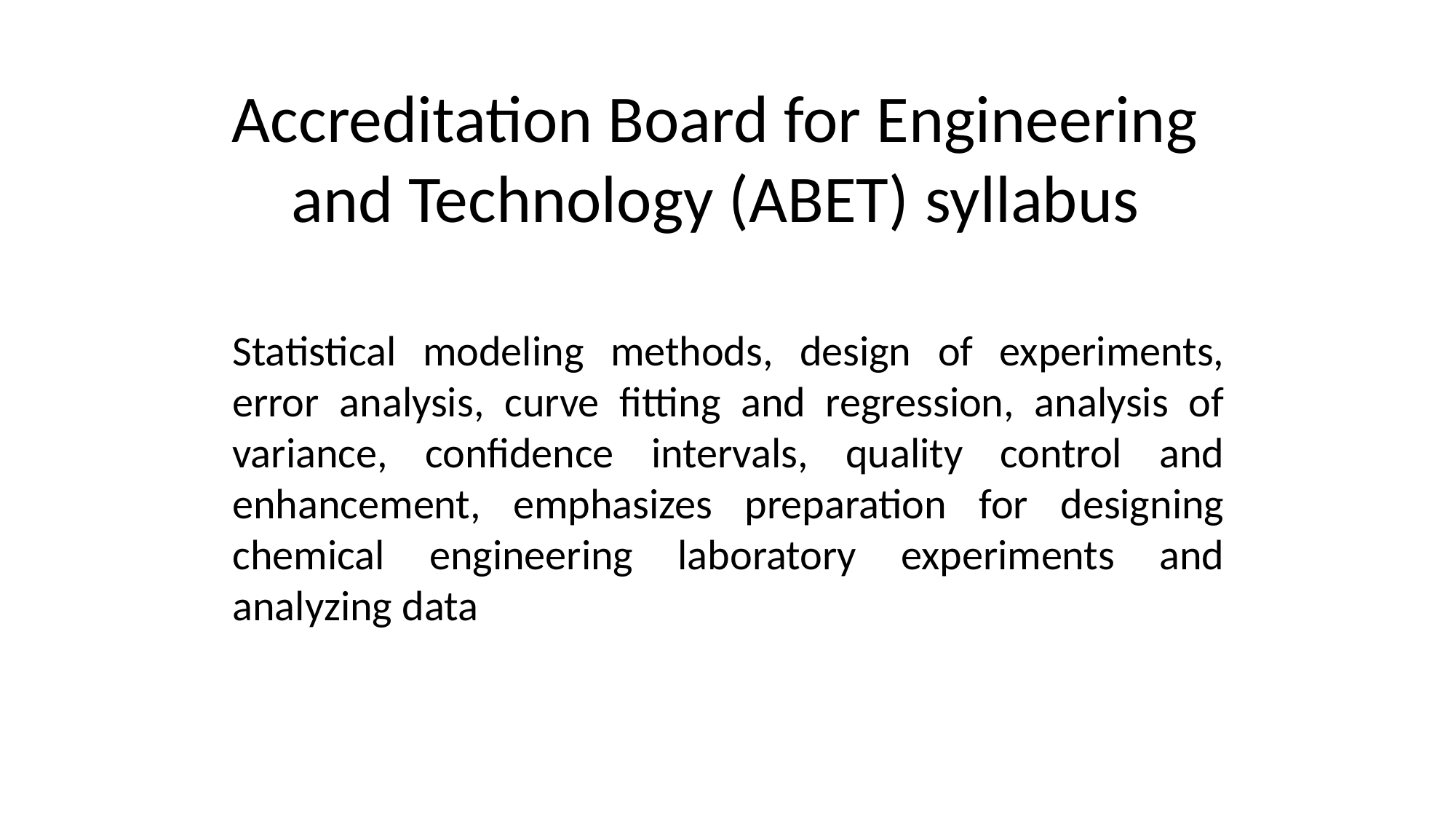

Accreditation Board for Engineering and Technology (ABET) syllabus
Statistical modeling methods, design of experiments, error analysis, curve fitting and regression, analysis of variance, confidence intervals, quality control and enhancement, emphasizes preparation for designing chemical engineering laboratory experiments and analyzing data